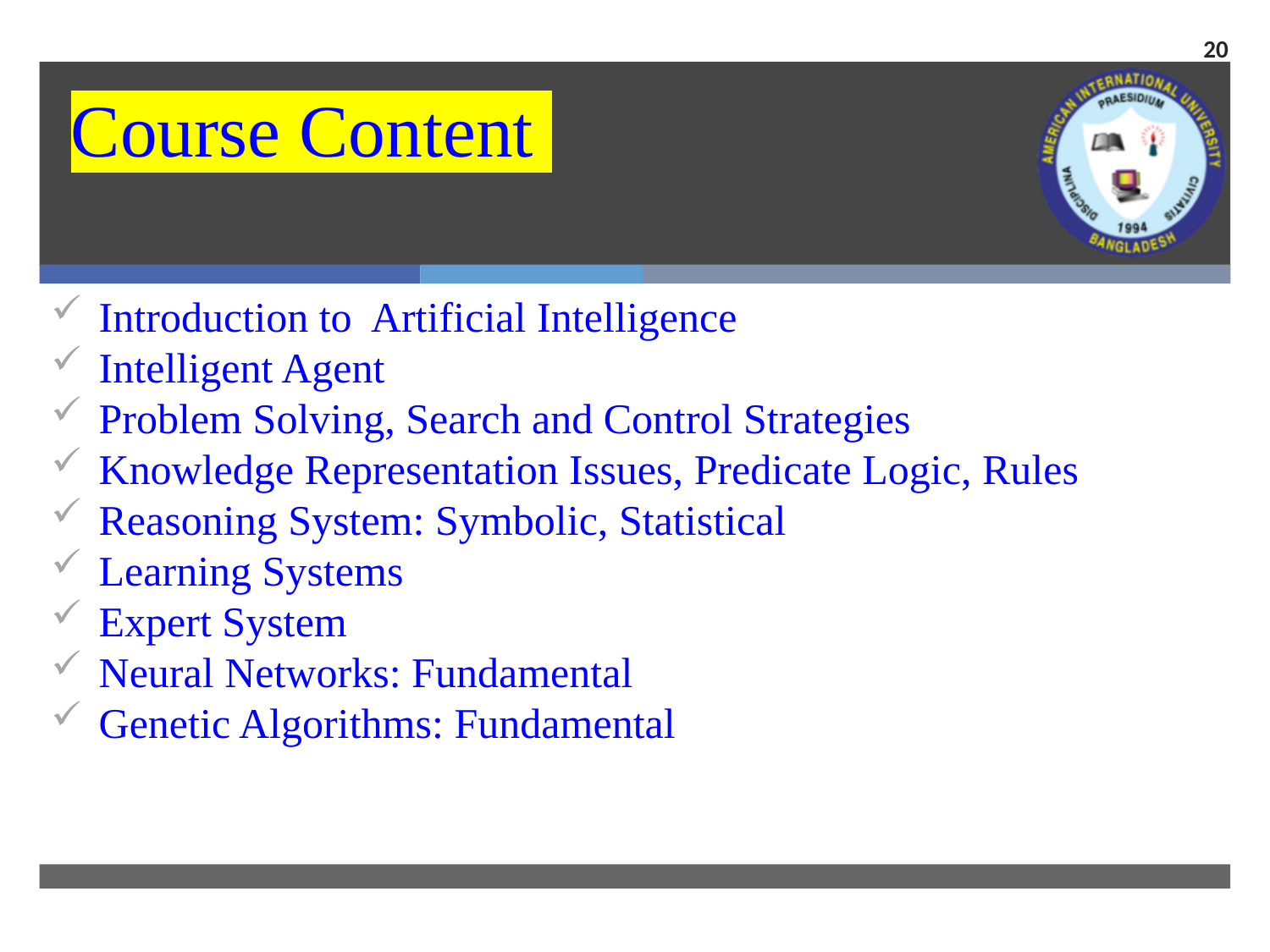

20
Course Content
Introduction to  Artificial Intelligence
Intelligent Agent
Problem Solving, Search and Control Strategies
Knowledge Representation Issues, Predicate Logic, Rules
Reasoning System: Symbolic, Statistical
Learning Systems
Expert System
Neural Networks: Fundamental
Genetic Algorithms: Fundamental